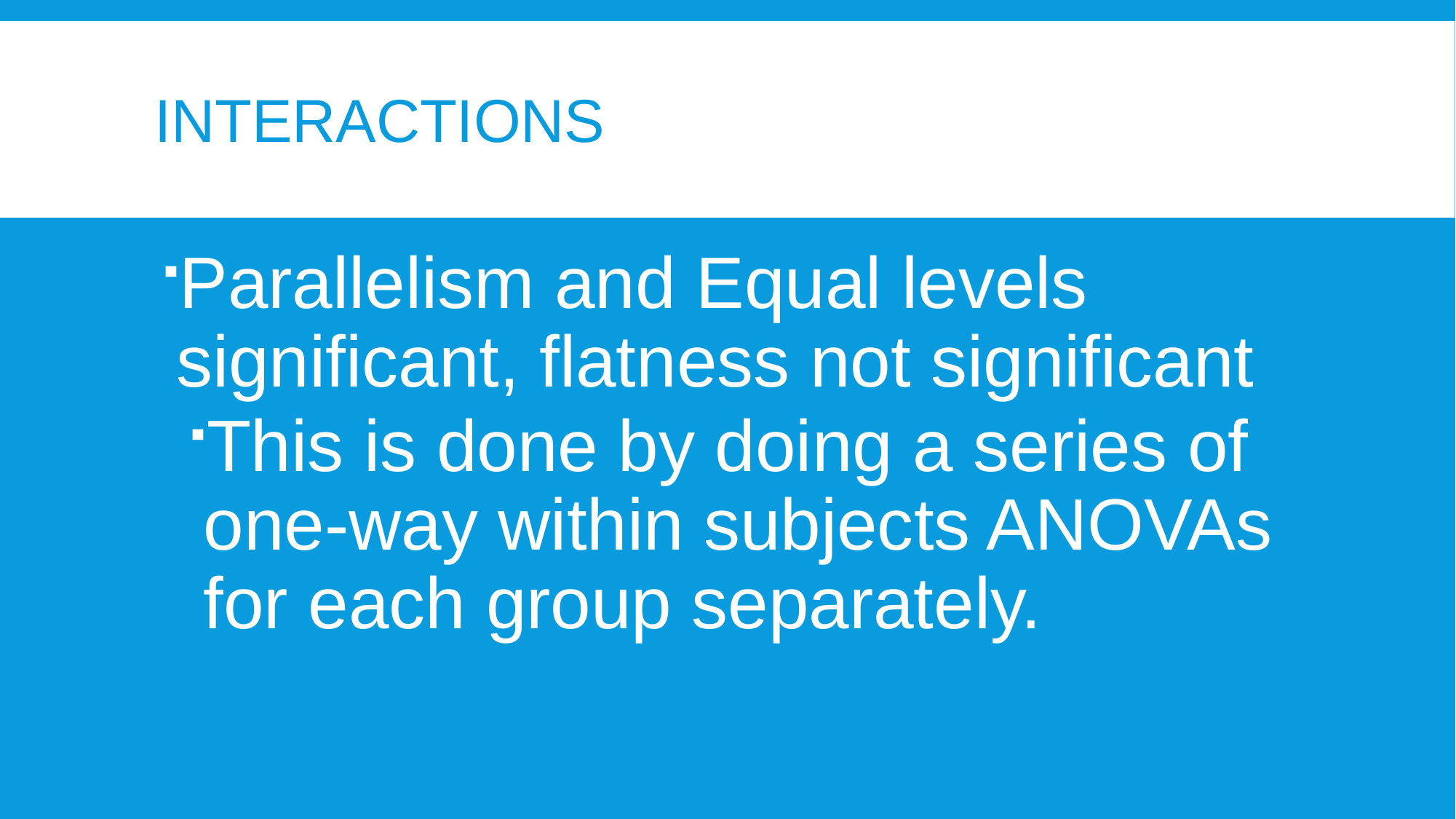

# Interactions
Parallelism and Equal levels significant, flatness not significant
This is done by doing a series of one-way within subjects ANOVAs for each group separately.